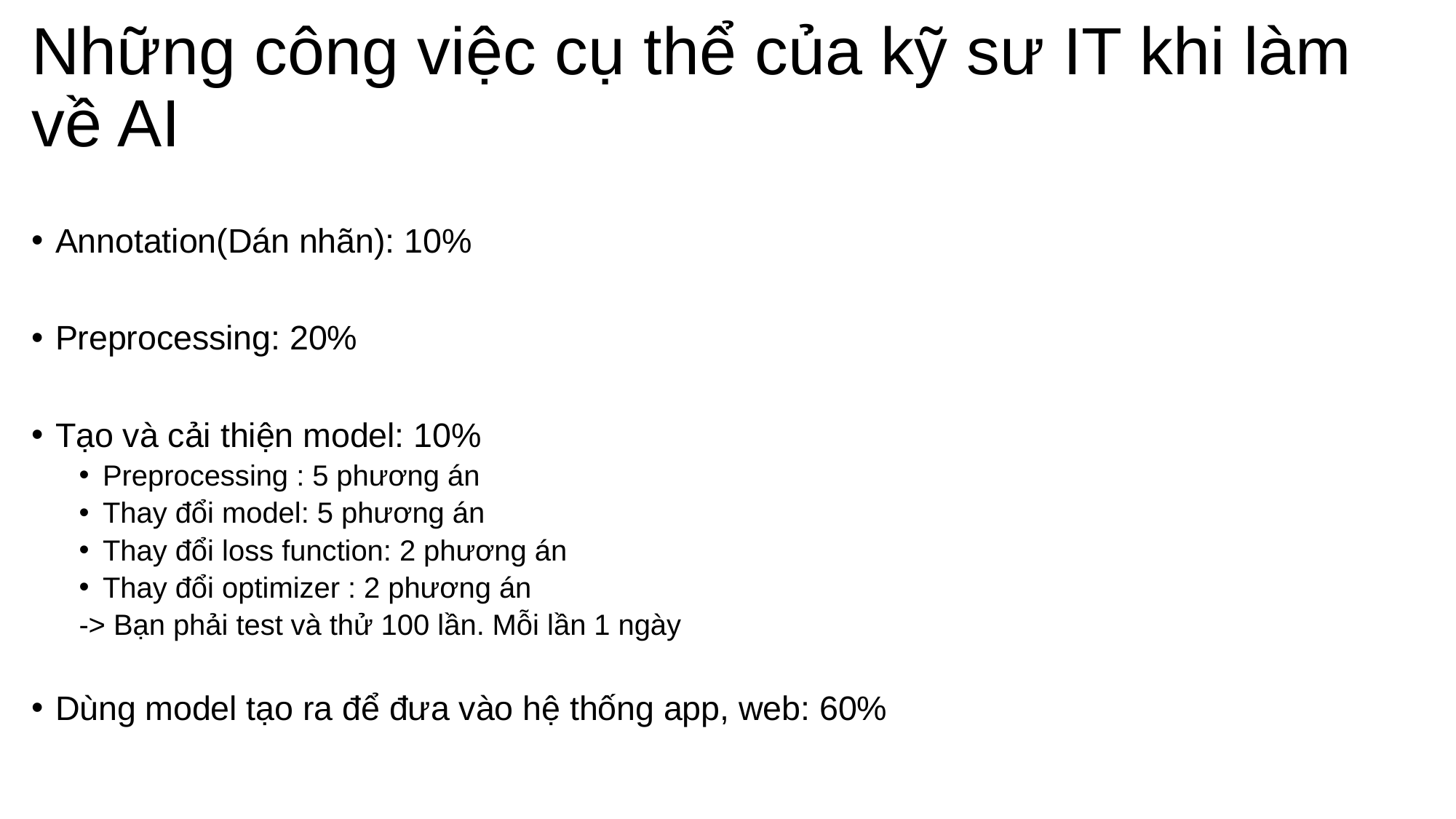

# Những công việc cụ thể của kỹ sư IT khi làm về AI
Annotation(Dán nhãn): 10%

Preprocessing: 20%

Tạo và cải thiện model: 10%
Preprocessing : 5 phương án
Thay đổi model: 5 phương án
Thay đổi loss function: 2 phương án
Thay đổi optimizer : 2 phương án
-> Bạn phải test và thử 100 lần. Mỗi lần 1 ngày

Dùng model tạo ra để đưa vào hệ thống app, web: 60%